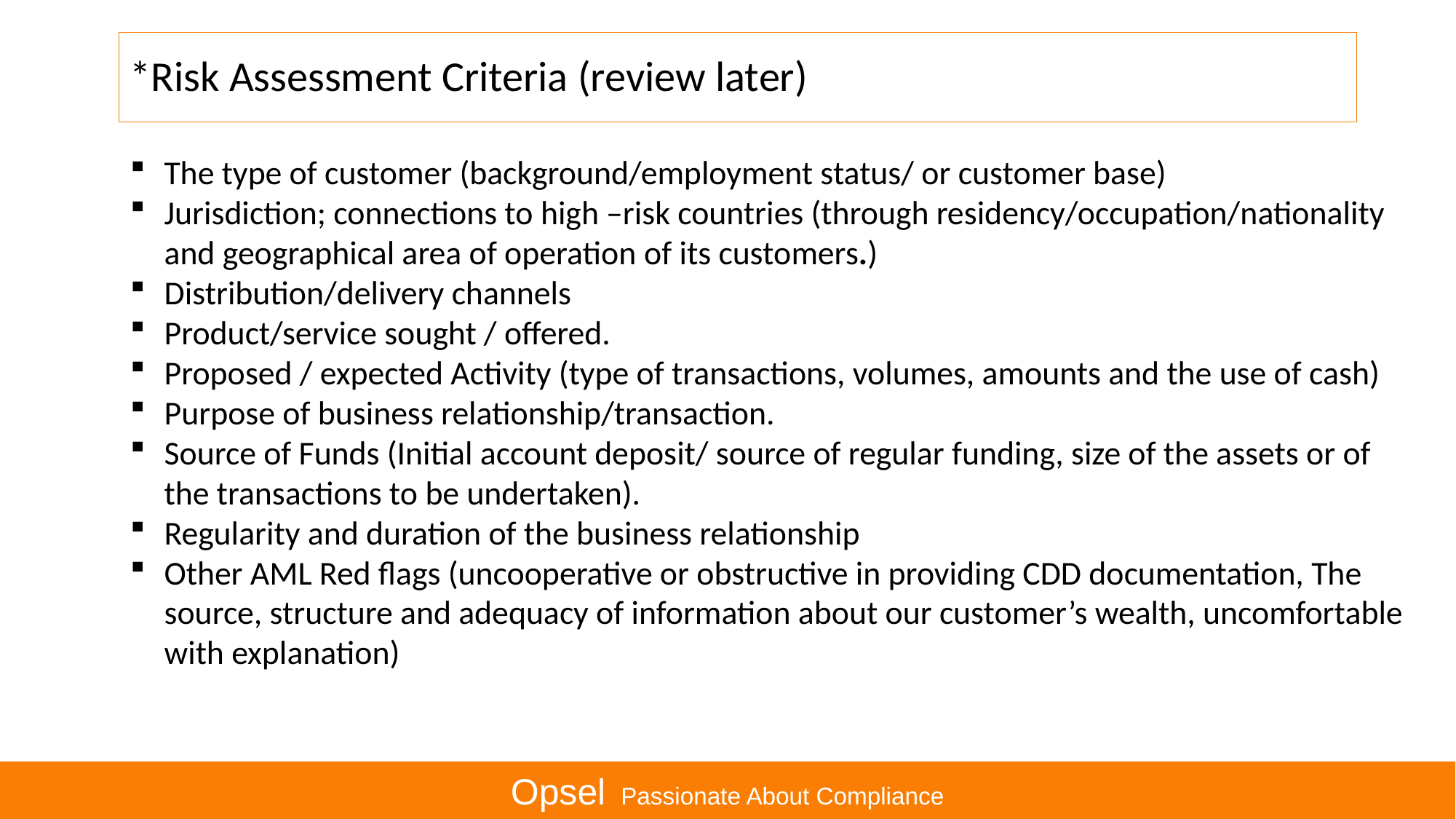

# *Risk Assessment Criteria (review later)
The type of customer (background/employment status/ or customer base)
Jurisdiction; connections to high –risk countries (through residency/occupation/nationality and geographical area of operation of its customers.)
Distribution/delivery channels
Product/service sought / offered.
Proposed / expected Activity (type of transactions, volumes, amounts and the use of cash)
Purpose of business relationship/transaction.
Source of Funds (Initial account deposit/ source of regular funding, size of the assets or of the transactions to be undertaken).
Regularity and duration of the business relationship
Other AML Red flags (uncooperative or obstructive in providing CDD documentation, The source, structure and adequacy of information about our customer’s wealth, uncomfortable with explanation)

Opsel  Passionate About Compliance